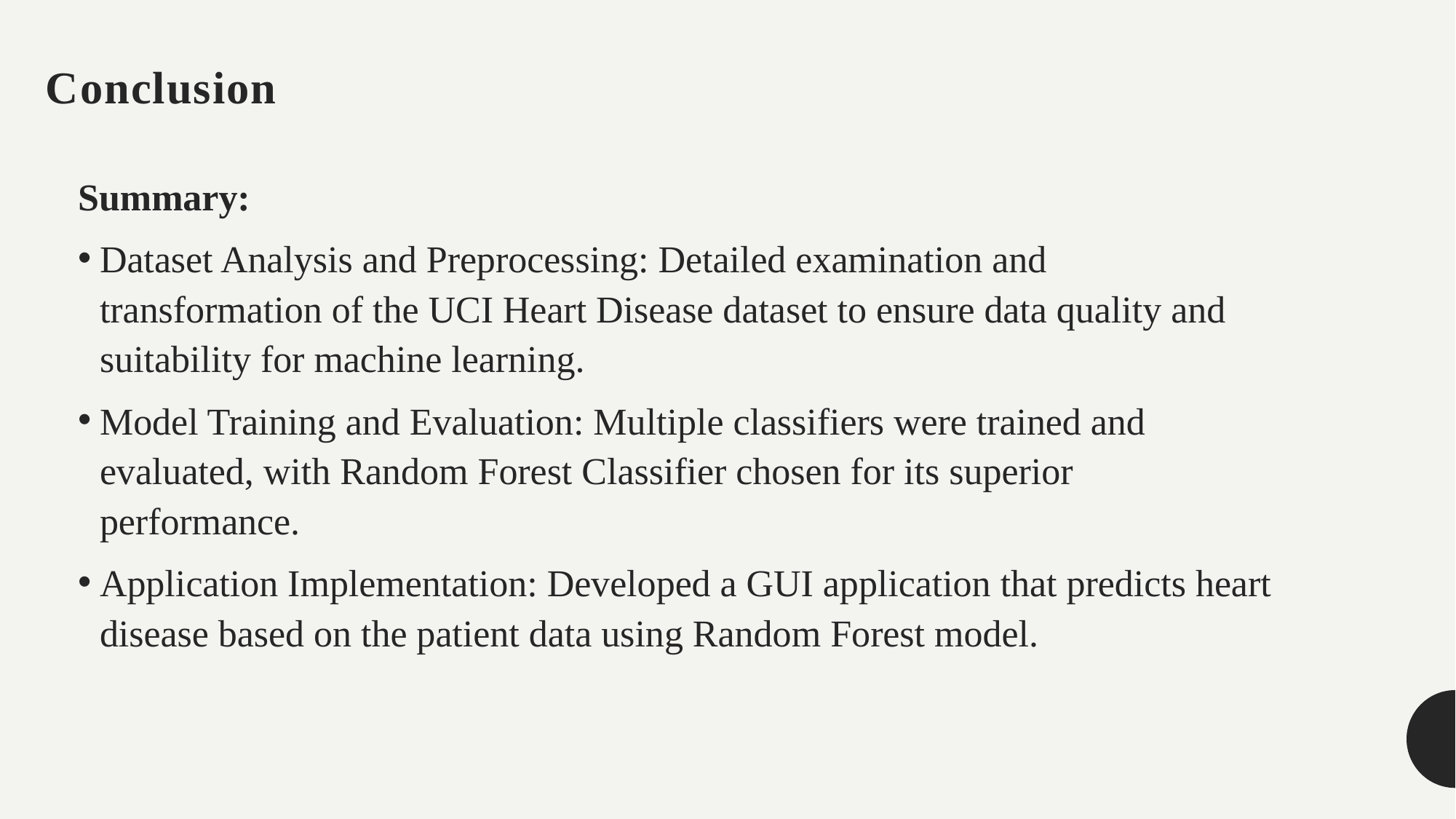

# Conclusion
Summary:
Dataset Analysis and Preprocessing: Detailed examination and transformation of the UCI Heart Disease dataset to ensure data quality and suitability for machine learning.
Model Training and Evaluation: Multiple classifiers were trained and evaluated, with Random Forest Classifier chosen for its superior performance.
Application Implementation: Developed a GUI application that predicts heart disease based on the patient data using Random Forest model.